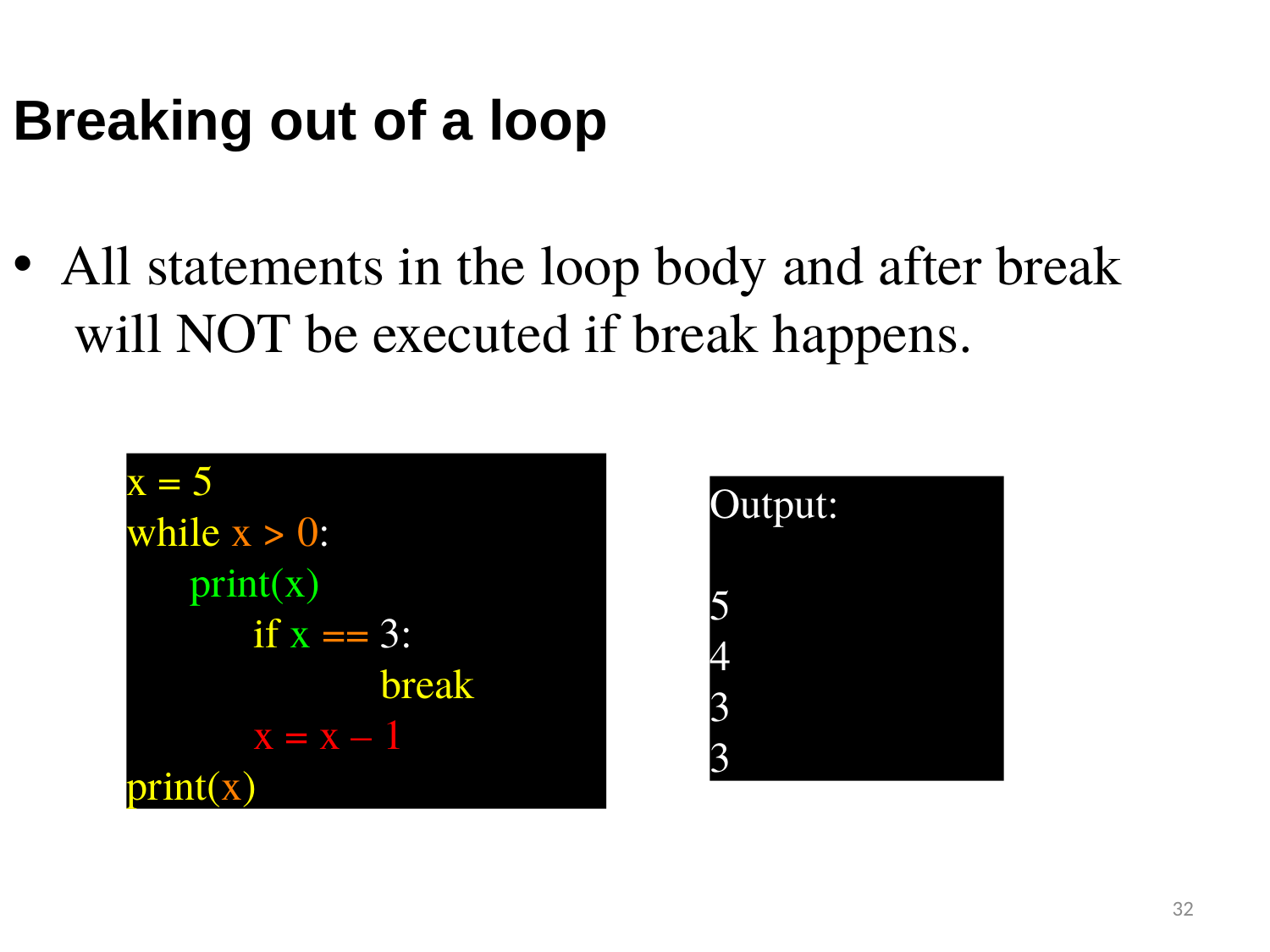

Breaking out of a loop
All statements in the loop body and after break  will NOT be executed if break happens.
x = 5
while x > 0:
print(x)
	if x == 3:
		break
	x = x – 1
print(x)
Output:

5
4
3
3
32